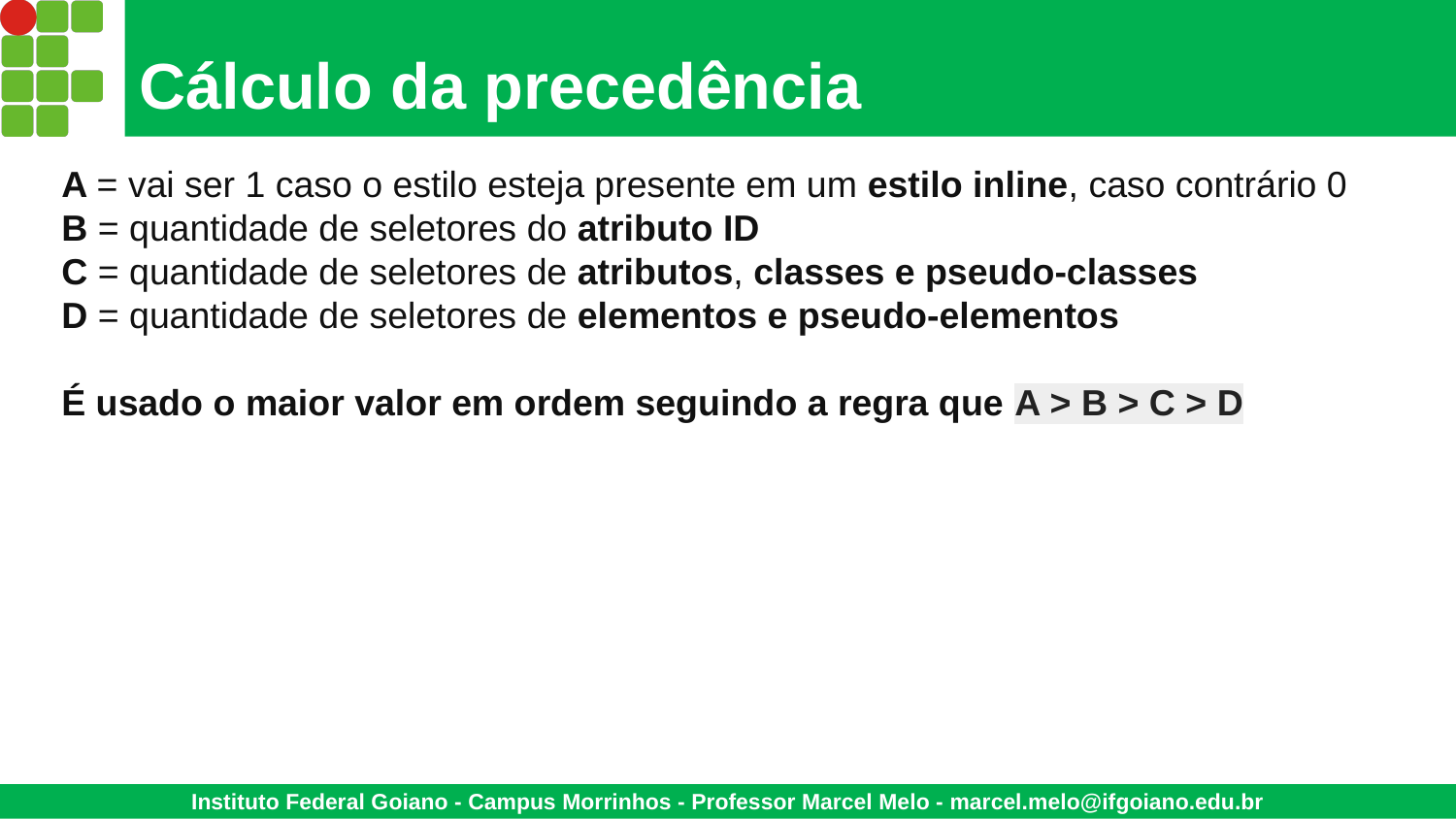

# Cálculo da precedência
A = vai ser 1 caso o estilo esteja presente em um estilo inline, caso contrário 0
B = quantidade de seletores do atributo ID
C = quantidade de seletores de atributos, classes e pseudo-classes
D = quantidade de seletores de elementos e pseudo-elementos

É usado o maior valor em ordem seguindo a regra que A > B > C > D